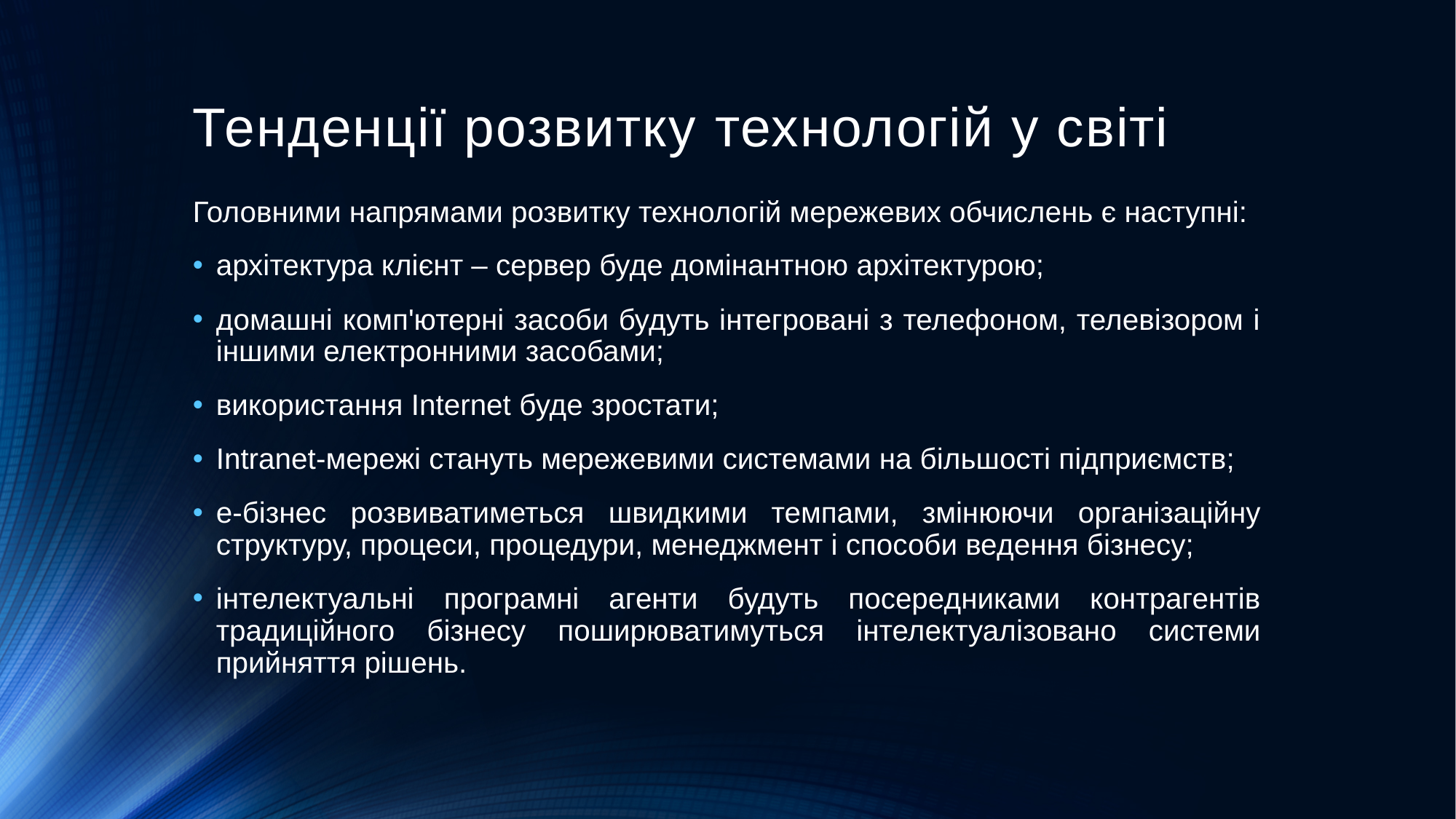

# Тенденції розвитку технологій у світі
Головними напрямами розвитку технологій мережевих обчислень є наступні:
архітектура клієнт – сервер буде домінантною архітектурою;
домашні комп'ютерні засоби будуть інтегровані з телефоном, телевізором і іншими електронними засобами;
використання Internet буде зростати;
Intranet-мережі стануть мережевими системами на більшості підприємств;
е-бізнес розвиватиметься швидкими темпами, змінюючи організаційну структуру, процеси, процедури, менеджмент і способи ведення бізнесу;
інтелектуальні програмні агенти будуть посередниками контрагентів традиційного бізнесу поширюватимуться інтелектуалізовано системи прийняття рішень.